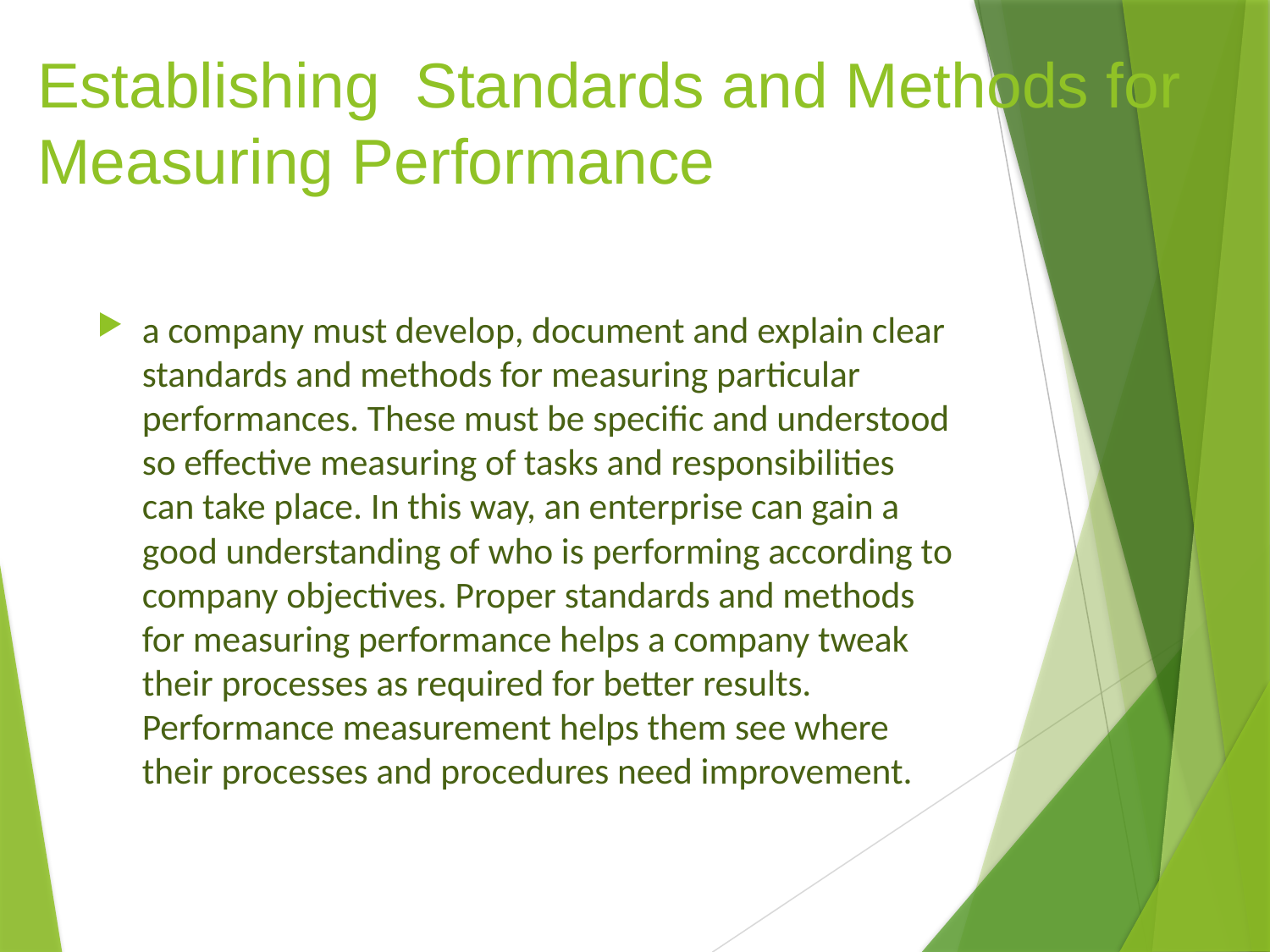

# Establishing  Standards and Methods for Measuring Performance
a company must develop, document and explain clear standards and methods for measuring particular performances. These must be specific and understood so effective measuring of tasks and responsibilities can take place. In this way, an enterprise can gain a good understanding of who is performing according to company objectives. Proper standards and methods for measuring performance helps a company tweak their processes as required for better results. Performance measurement helps them see where their processes and procedures need improvement.